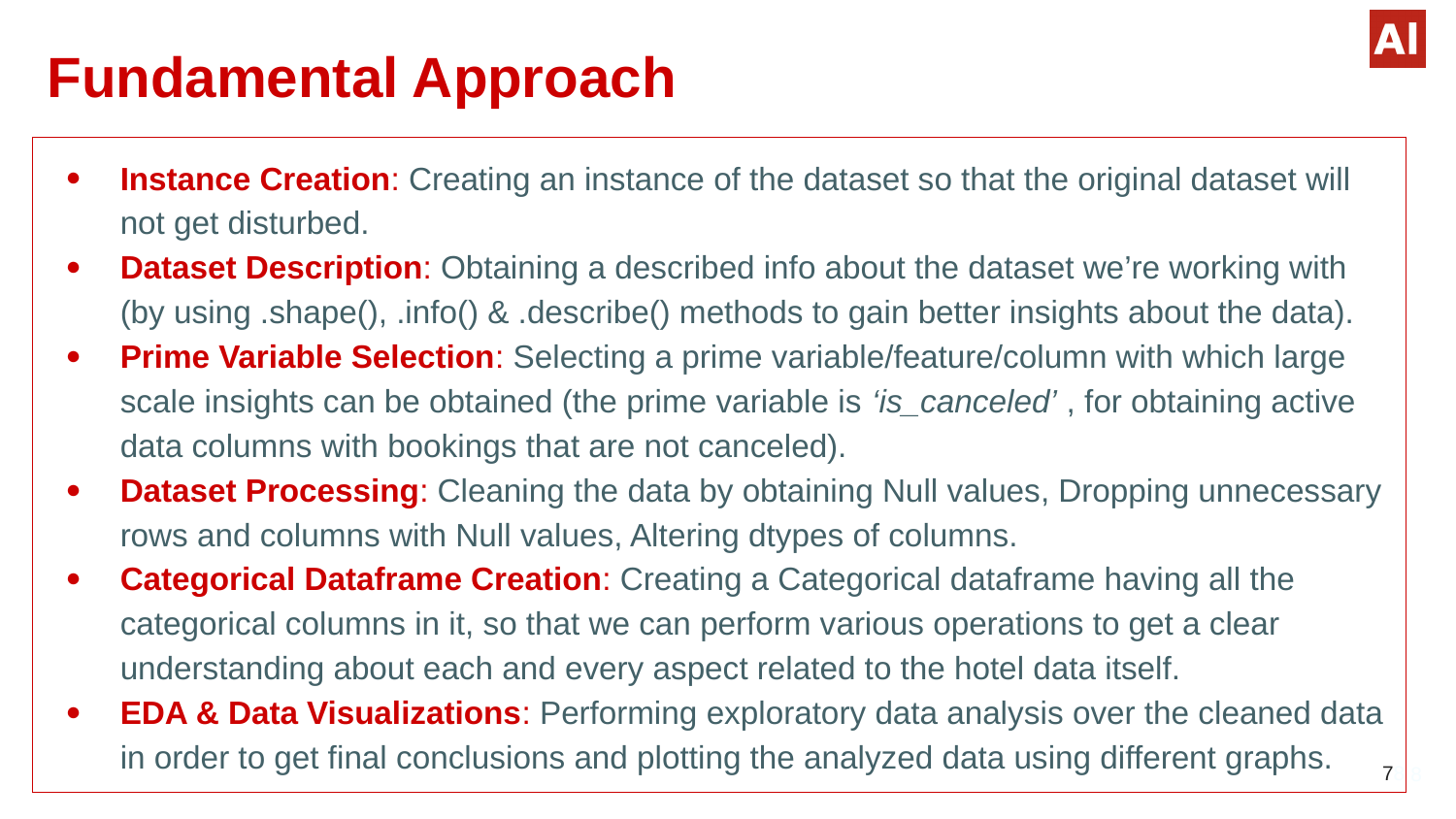

# Fundamental Approach
Instance Creation: Creating an instance of the dataset so that the original dataset will not get disturbed.
Dataset Description: Obtaining a described info about the dataset we’re working with (by using .shape(), .info() & .describe() methods to gain better insights about the data).
Prime Variable Selection: Selecting a prime variable/feature/column with which large scale insights can be obtained (the prime variable is ‘is_canceled’ , for obtaining active data columns with bookings that are not canceled).
Dataset Processing: Cleaning the data by obtaining Null values, Dropping unnecessary rows and columns with Null values, Altering dtypes of columns.
Categorical Dataframe Creation: Creating a Categorical dataframe having all the categorical columns in it, so that we can perform various operations to get a clear understanding about each and every aspect related to the hotel data itself.
EDA & Data Visualizations: Performing exploratory data analysis over the cleaned data in order to get final conclusions and plotting the analyzed data using different graphs.
78
8